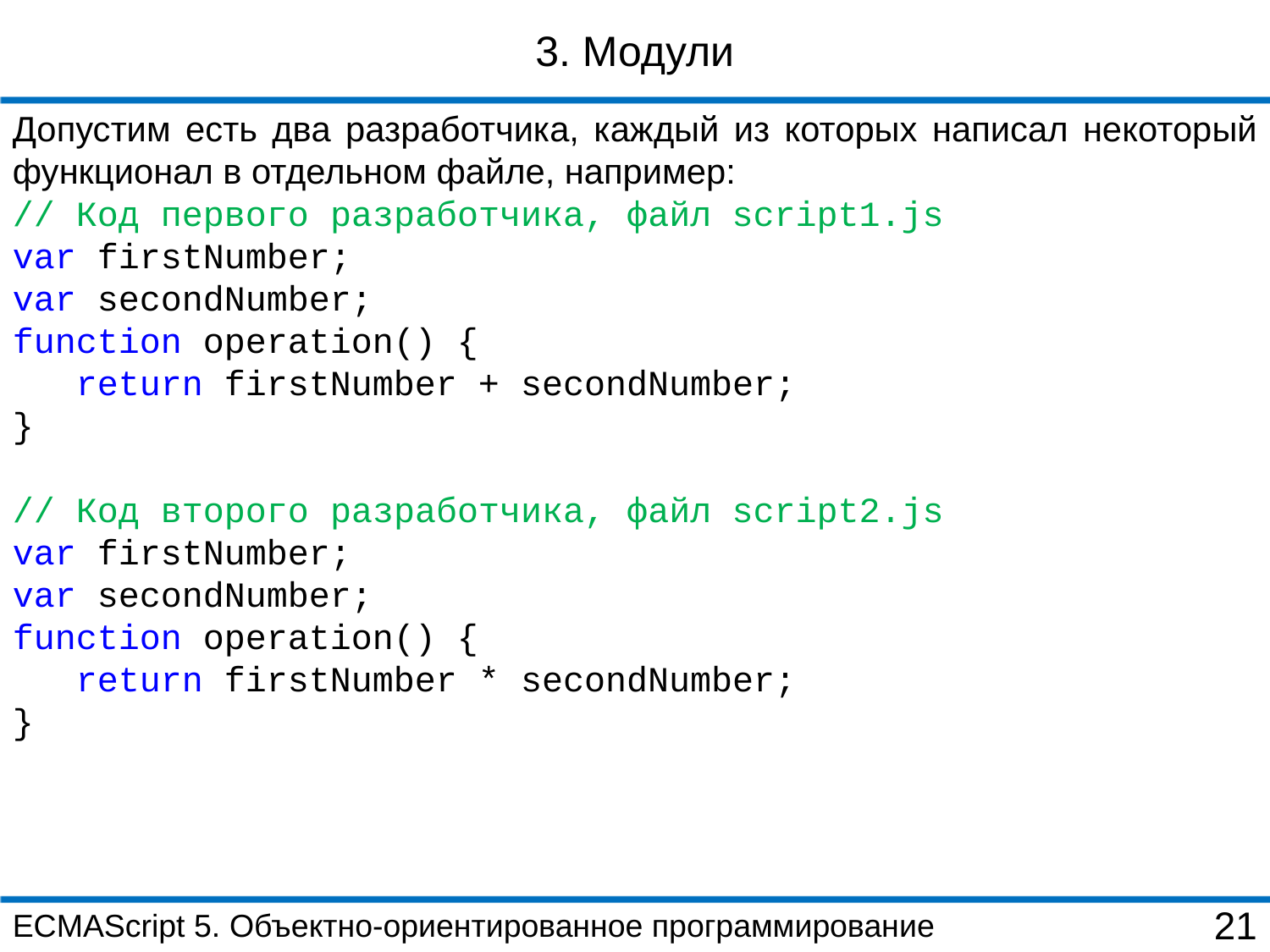

3. Модули
Допустим есть два разработчика, каждый из которых написал некоторый функционал в отдельном файле, например:
// Код первого разработчика, файл script1.js
var firstNumber;
var secondNumber;
function operation() {
   return firstNumber + secondNumber;
}

// Код второго разработчика, файл script2.js
var firstNumber;
var secondNumber;
function operation() {
   return firstNumber * secondNumber;
}
ECMAScript 5. Объектно-ориентированное программирование
21